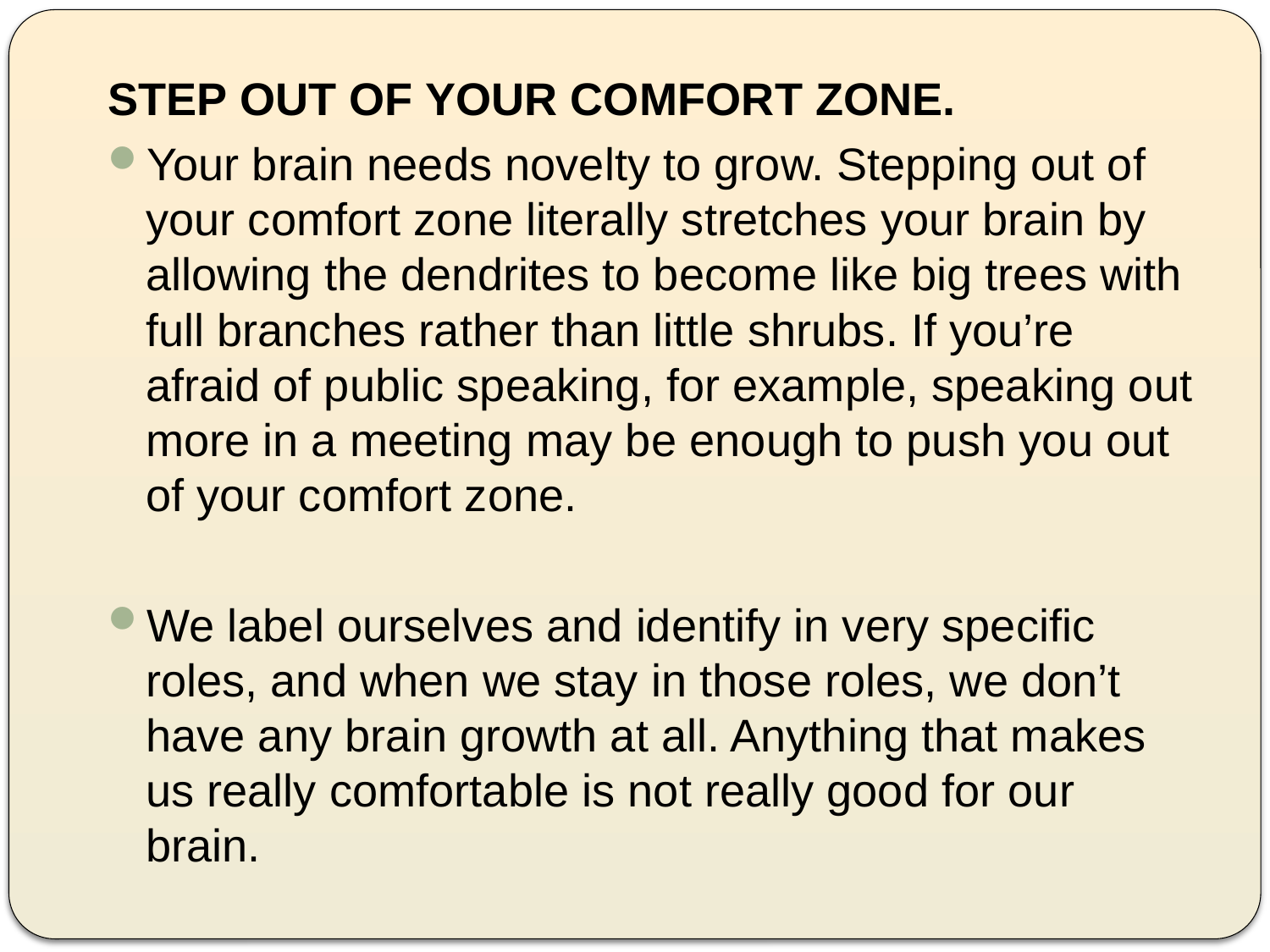

STEP OUT OF YOUR COMFORT ZONE.
Your brain needs novelty to grow. Stepping out of your comfort zone literally stretches your brain by allowing the dendrites to become like big trees with full branches rather than little shrubs. If you’re afraid of public speaking, for example, speaking out more in a meeting may be enough to push you out of your comfort zone.

We label ourselves and identify in very specific roles, and when we stay in those roles, we don’t have any brain growth at all. Anything that makes us really comfortable is not really good for our brain.